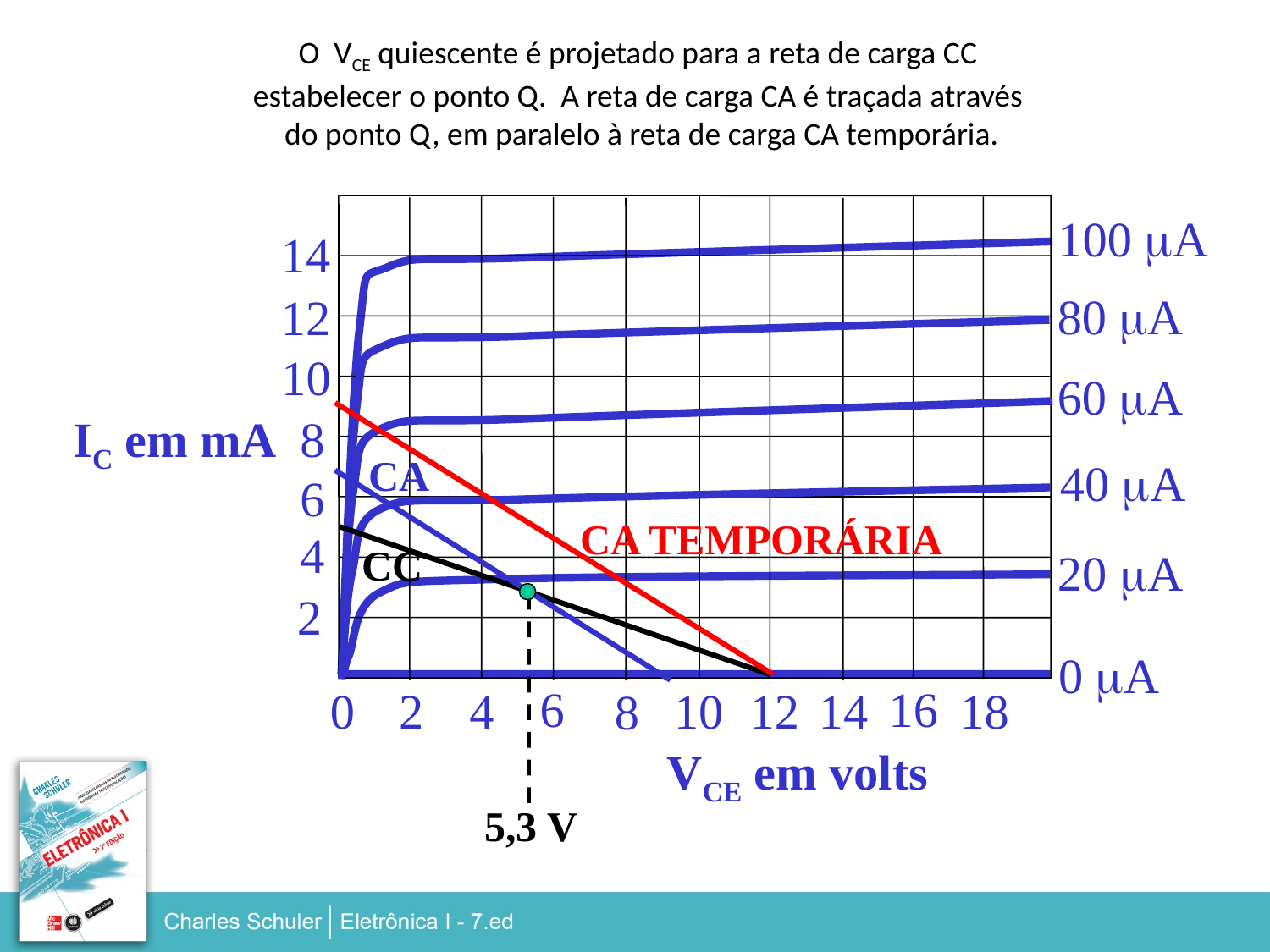

O  VCE quiescente é projetado para a reta de carga CC
estabelecer o ponto Q.  A reta de carga CA é traçada através
do ponto Q, em paralelo à reta de carga CA temporária.

100 μA

14
80 μA

12
10
60 μA

IC em mA
8

CA
40 μA

6

CA TEMPORÁRIA
4

CC
20 μA

2

0 μA

6
16
0
2
4
10
12
14
18
8
VCE em volts
5,3 V